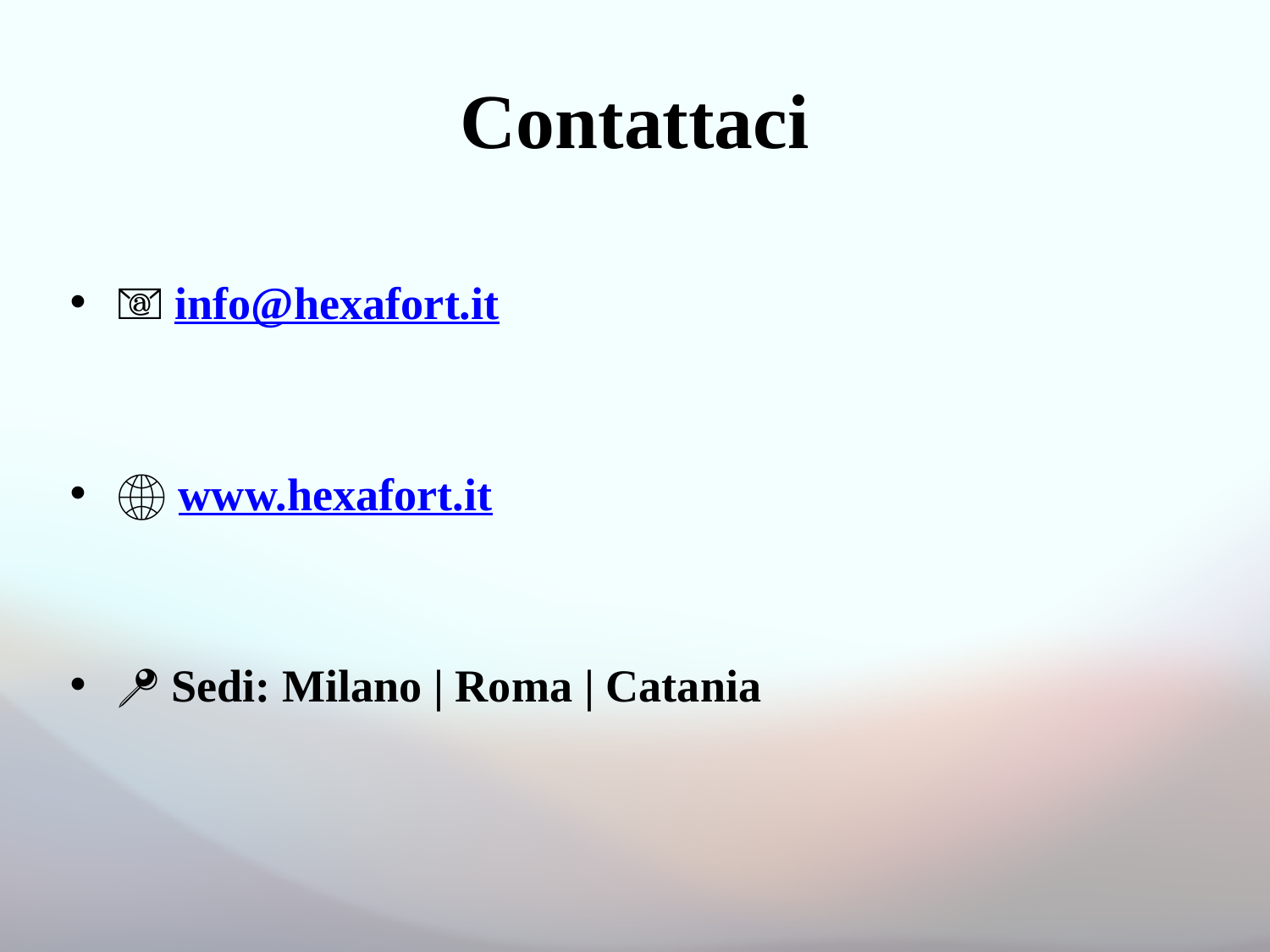

# Contattaci
📧 info@hexafort.it

🌐 www.hexafort.it

📍 Sedi: Milano | Roma | Catania
8